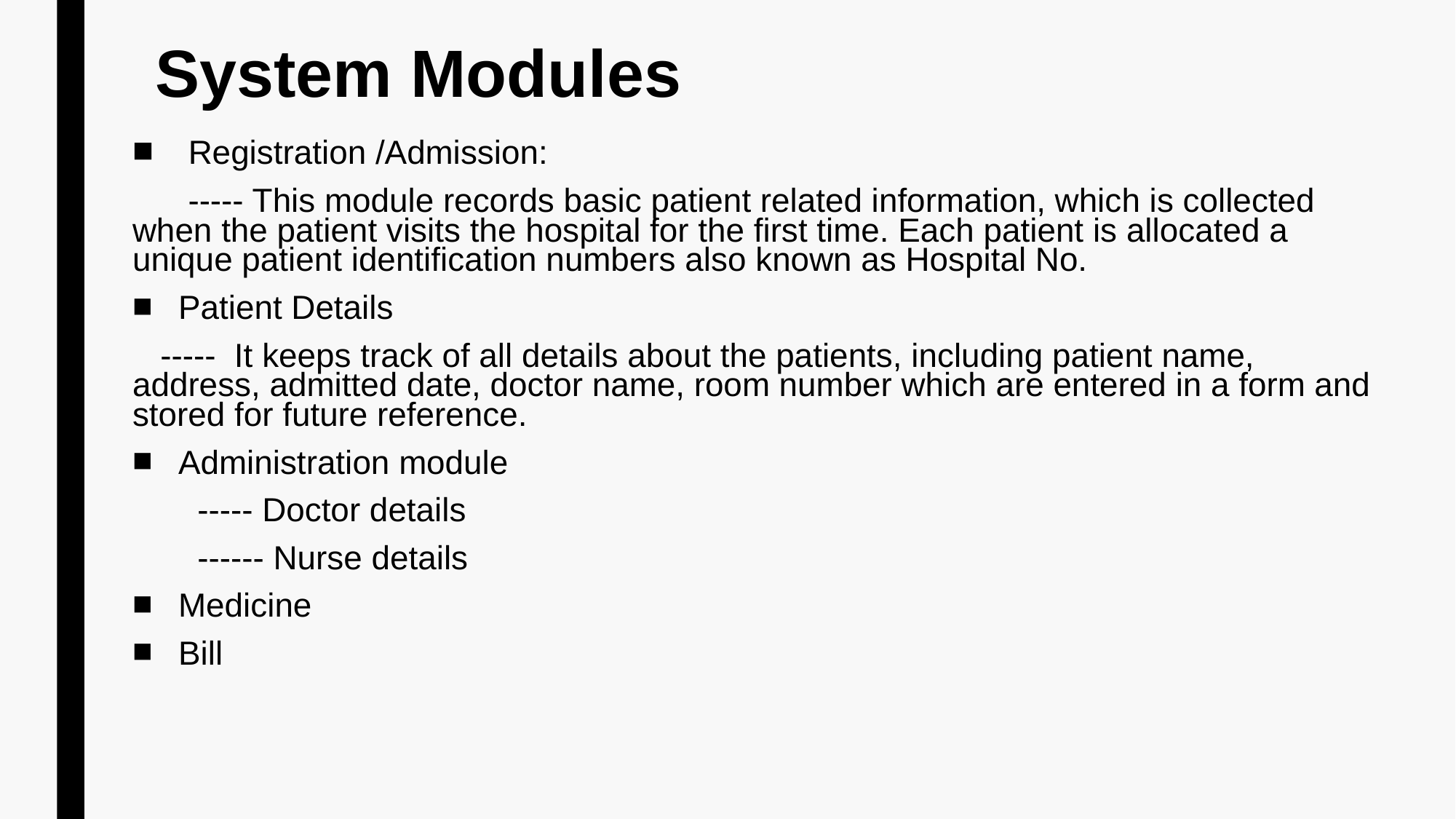

# System Modules
 Registration /Admission:
      ----- This module records basic patient related information, which is collected when the patient visits the hospital for the first time. Each patient is allocated a unique patient identification numbers also known as Hospital No.
Patient Details
   -----  It keeps track of all details about the patients, including patient name, address, admitted date, doctor name, room number which are entered in a form and stored for future reference.
Administration module
       ----- Doctor details
       ------ Nurse details
Medicine
Bill